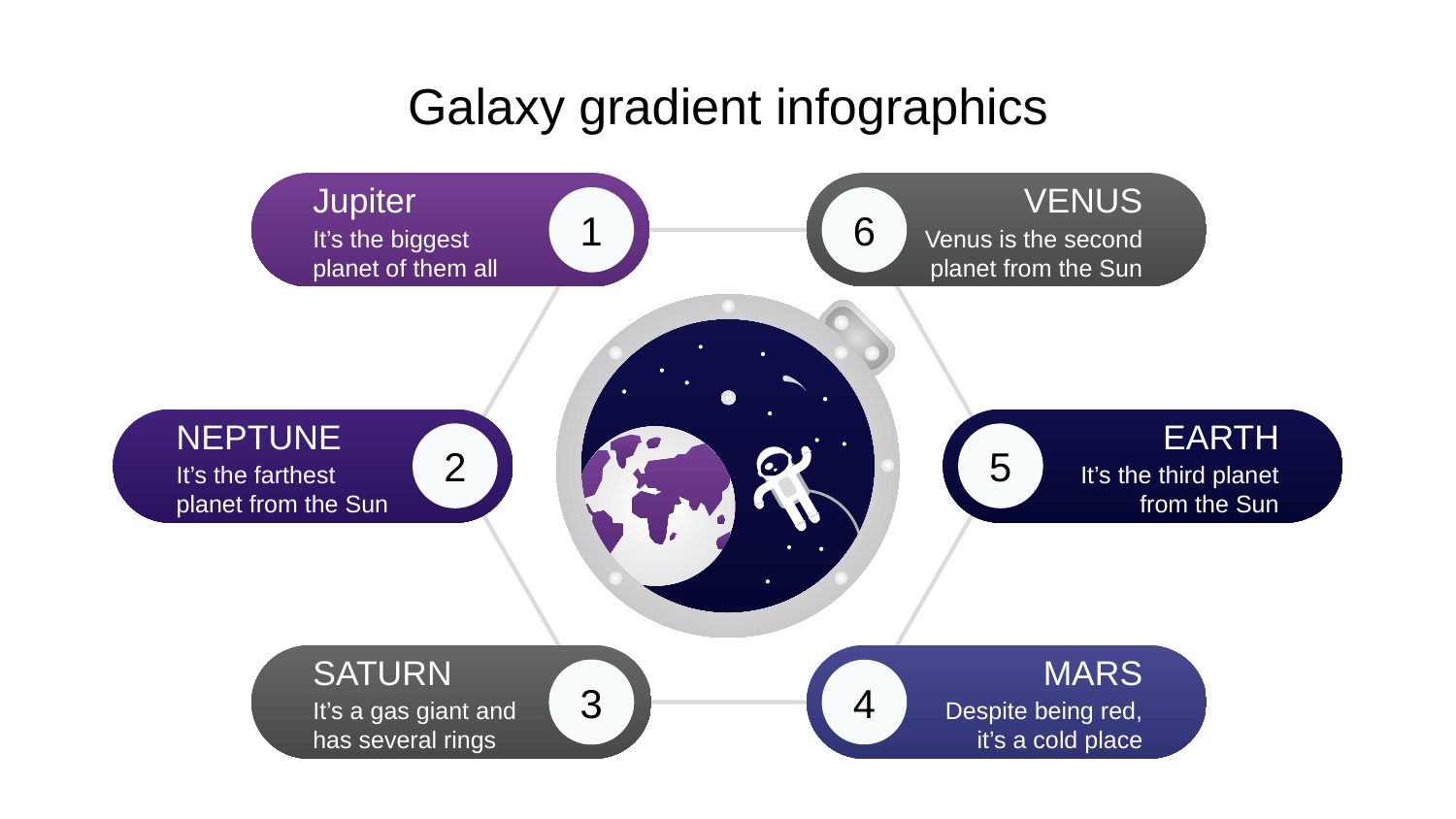

Galaxy gradient infographics

Jupiter
VENUS

1
6
It’s the biggest planet of them all
Venus is the second planet from the Sun

NEPTUNE
EARTH

2
5

It’s the farthest planet from the Sun
It’s the third planet from the Sun

SATURN
MARS

3
4
It’s a gas giant and has several rings
Despite being red, it’s a cold place